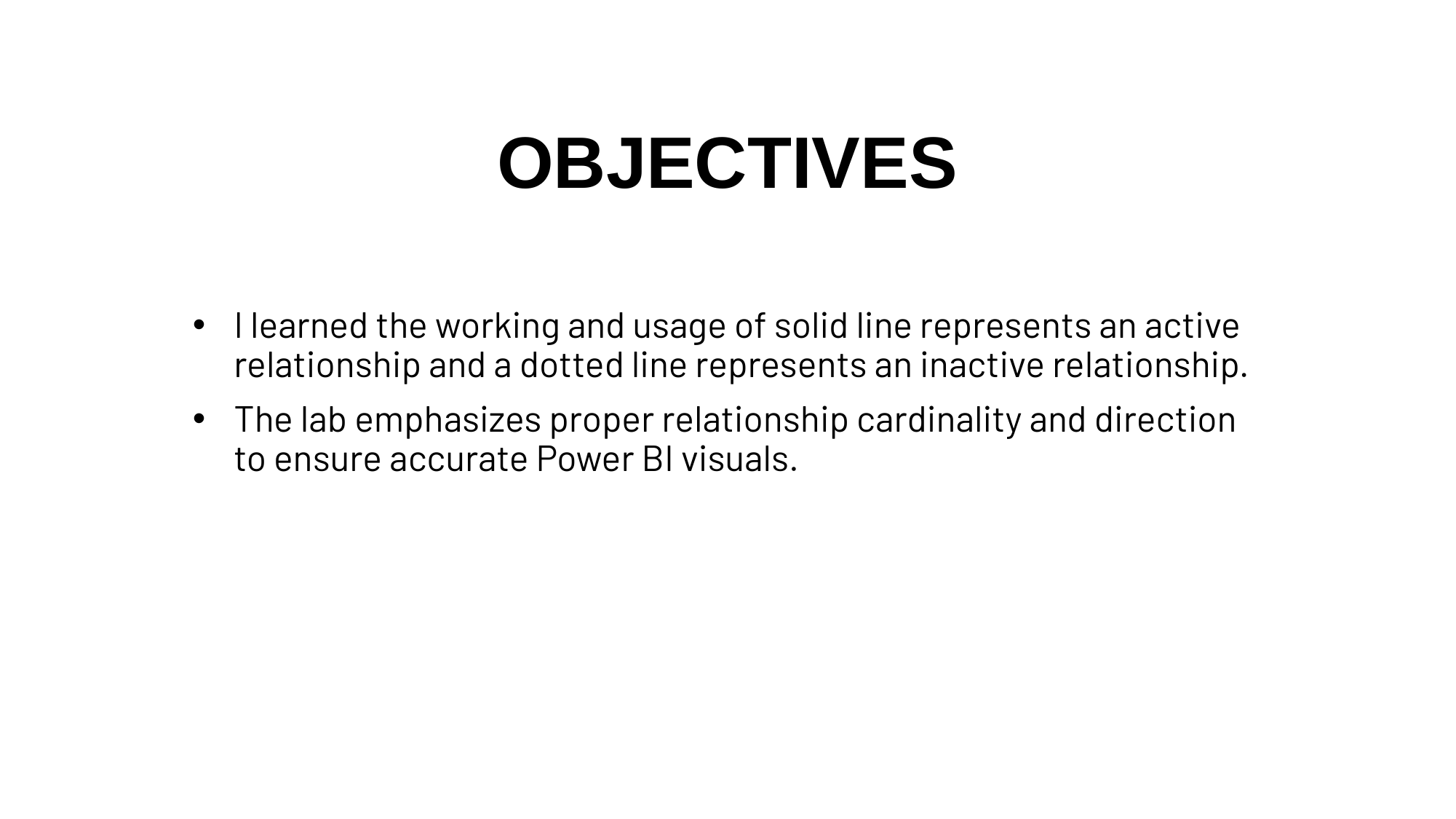

# OBJECTIVES
I learned the working and usage of solid line represents an active relationship and a dotted line represents an inactive relationship.
The lab emphasizes proper relationship cardinality and direction to ensure accurate Power BI visuals.